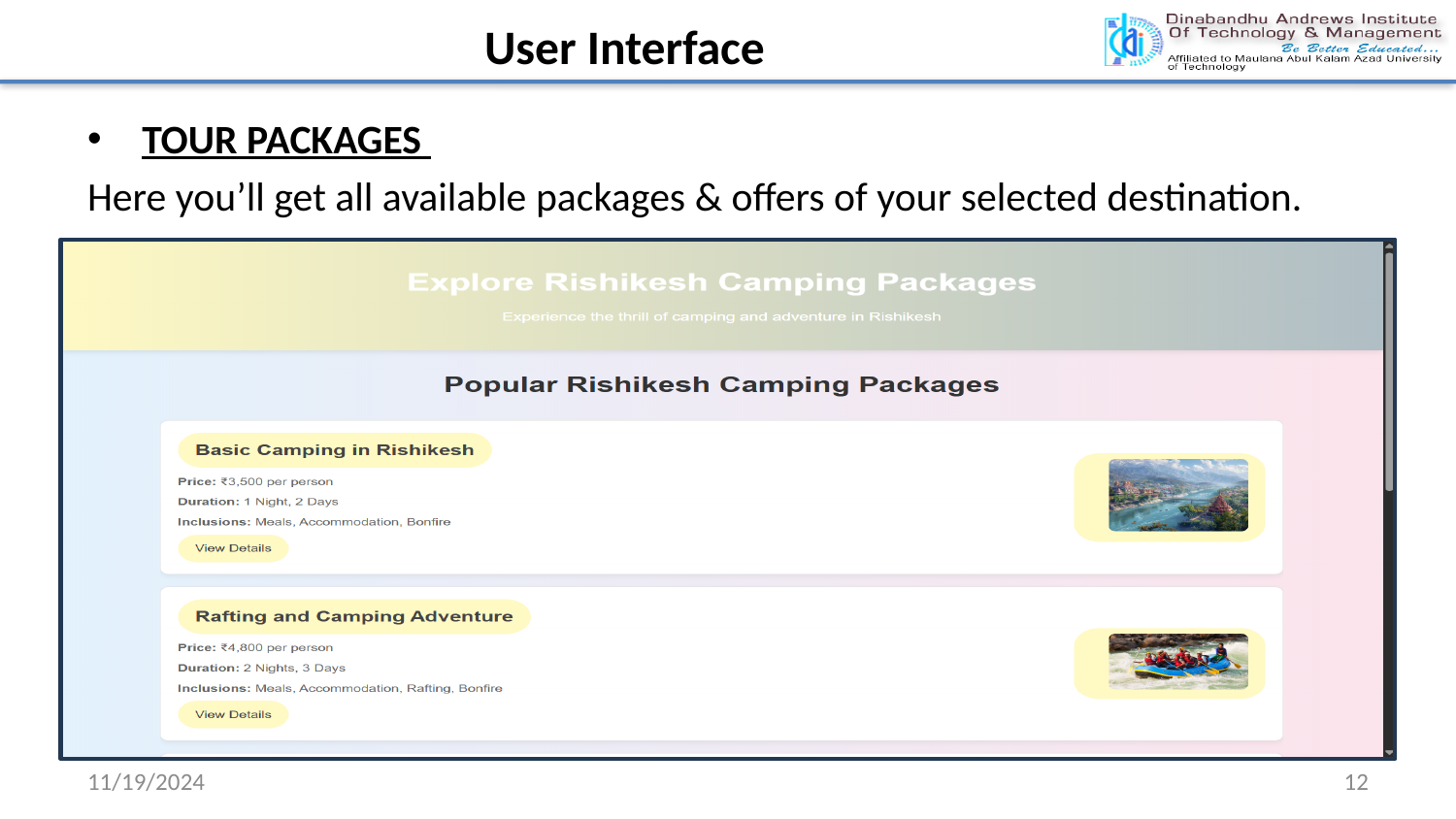

User Interface
TOUR PACKAGES
Here you’ll get all available packages & offers of your selected destination.

.

11/19/2024
12